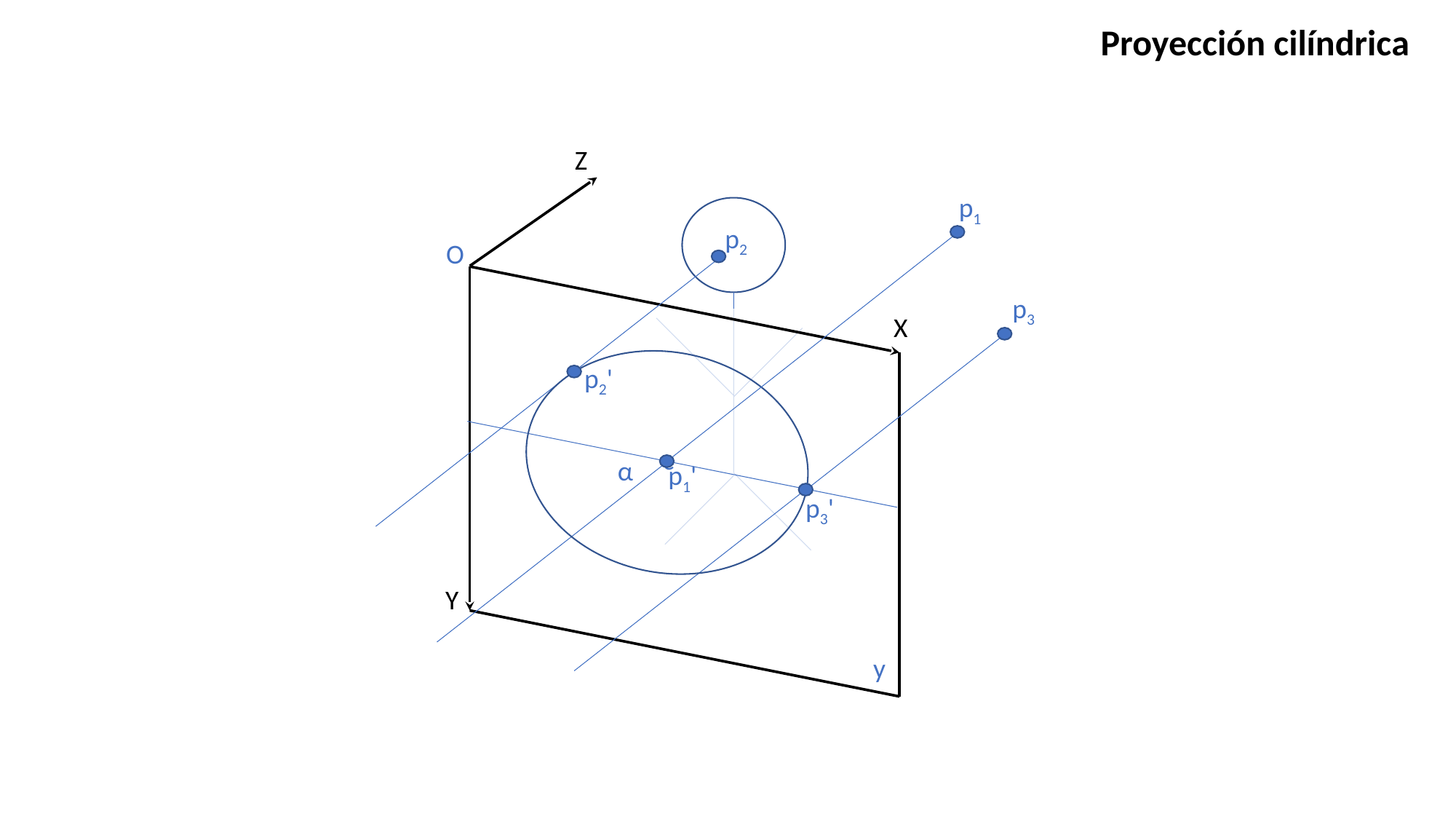

Proyección cilíndrica
Z
p1

p2

O

p3
X

p2'

c
α
p1'

p3'
Y
y